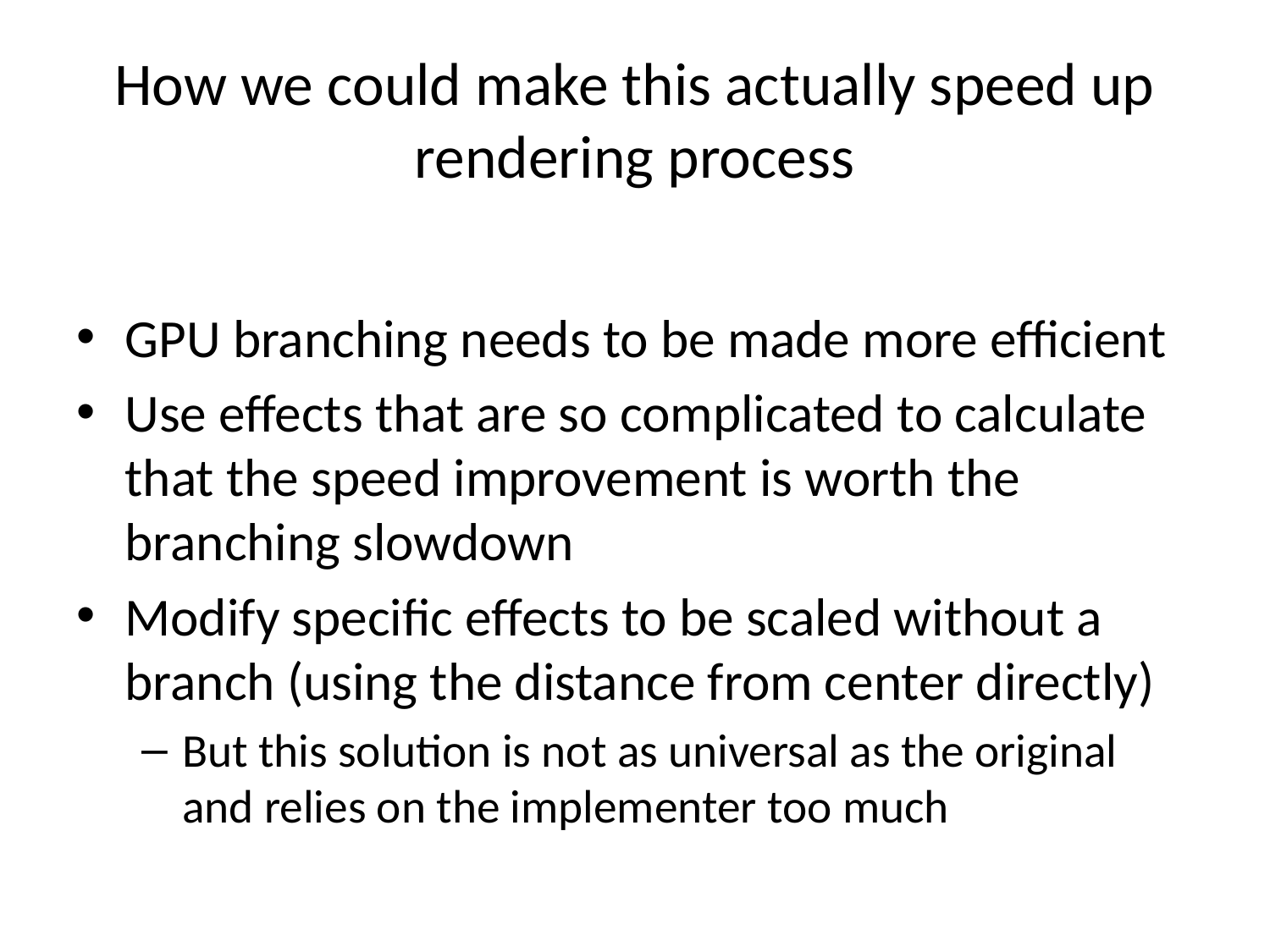

# How we could make this actually speed up rendering process

GPU branching needs to be made more efficient
Use effects that are so complicated to calculate that the speed improvement is worth the branching slowdown
Modify specific effects to be scaled without a branch (using the distance from center directly)
But this solution is not as universal as the original and relies on the implementer too much